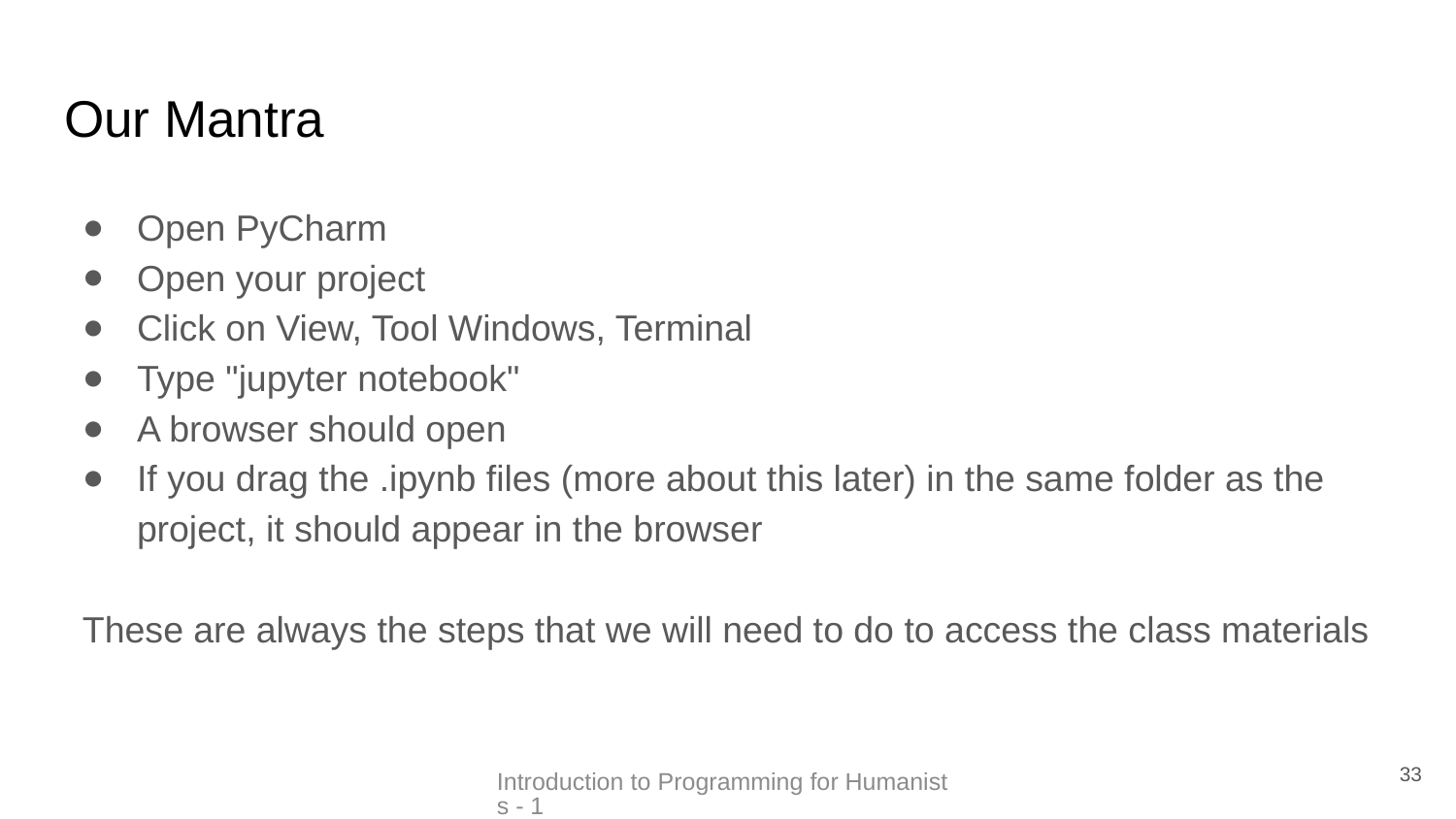

# Our Mantra
Open PyCharm
Open your project
Click on View, Tool Windows, Terminal
Type "jupyter notebook"
A browser should open
If you drag the .ipynb files (more about this later) in the same folder as the project, it should appear in the browser

These are always the steps that we will need to do to access the class materials

33
Introduction to Programming for Humanists - 1